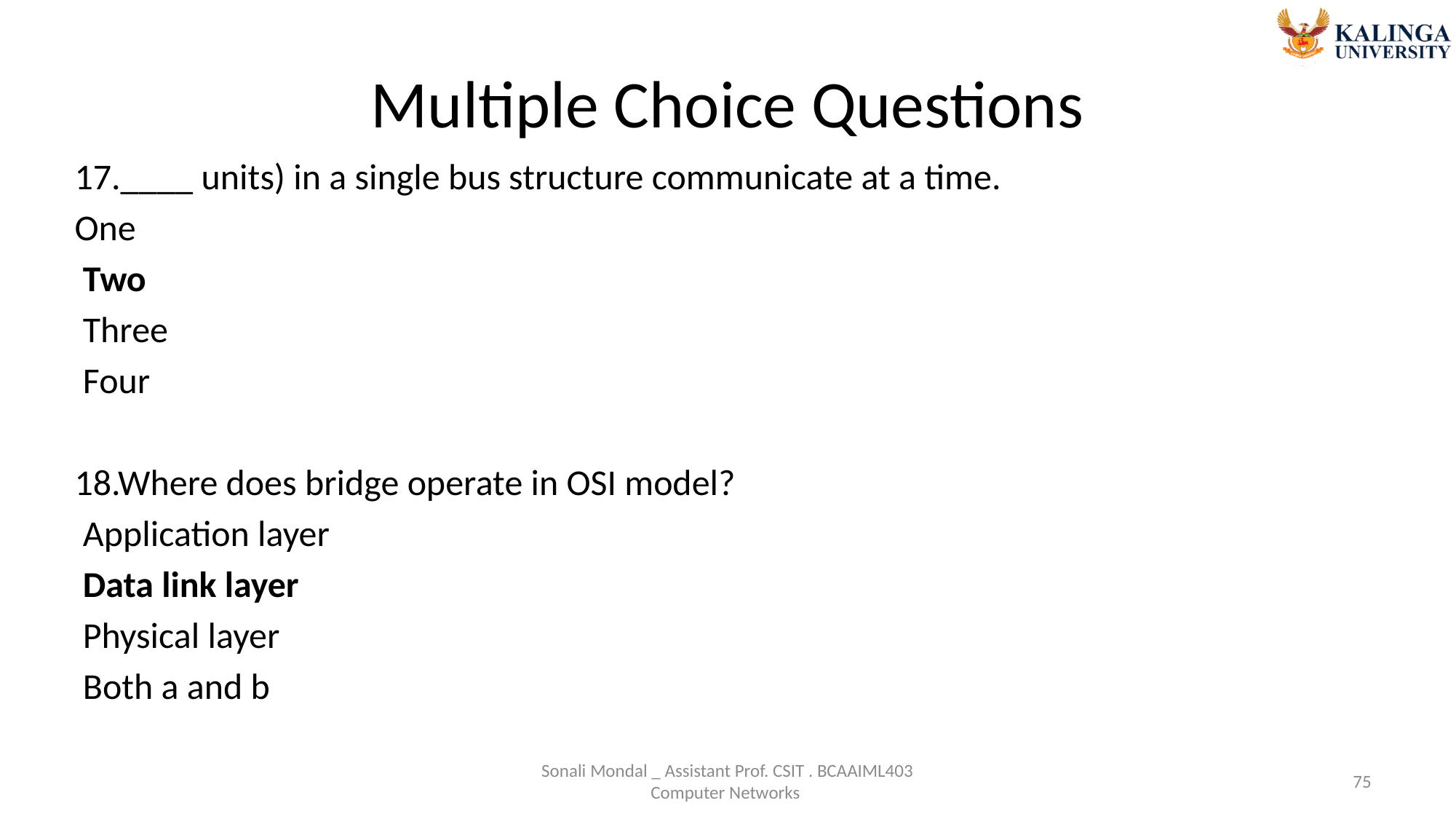

# Multiple Choice Questions
17.____ units) in a single bus structure communicate at a time.
One
 Two
 Three
 Four

18.Where does bridge operate in OSI model?
 Application layer
 Data link layer
 Physical layer
 Both a and b
Sonali Mondal _ Assistant Prof. CSIT . BCAAIML403 Computer Networks
75